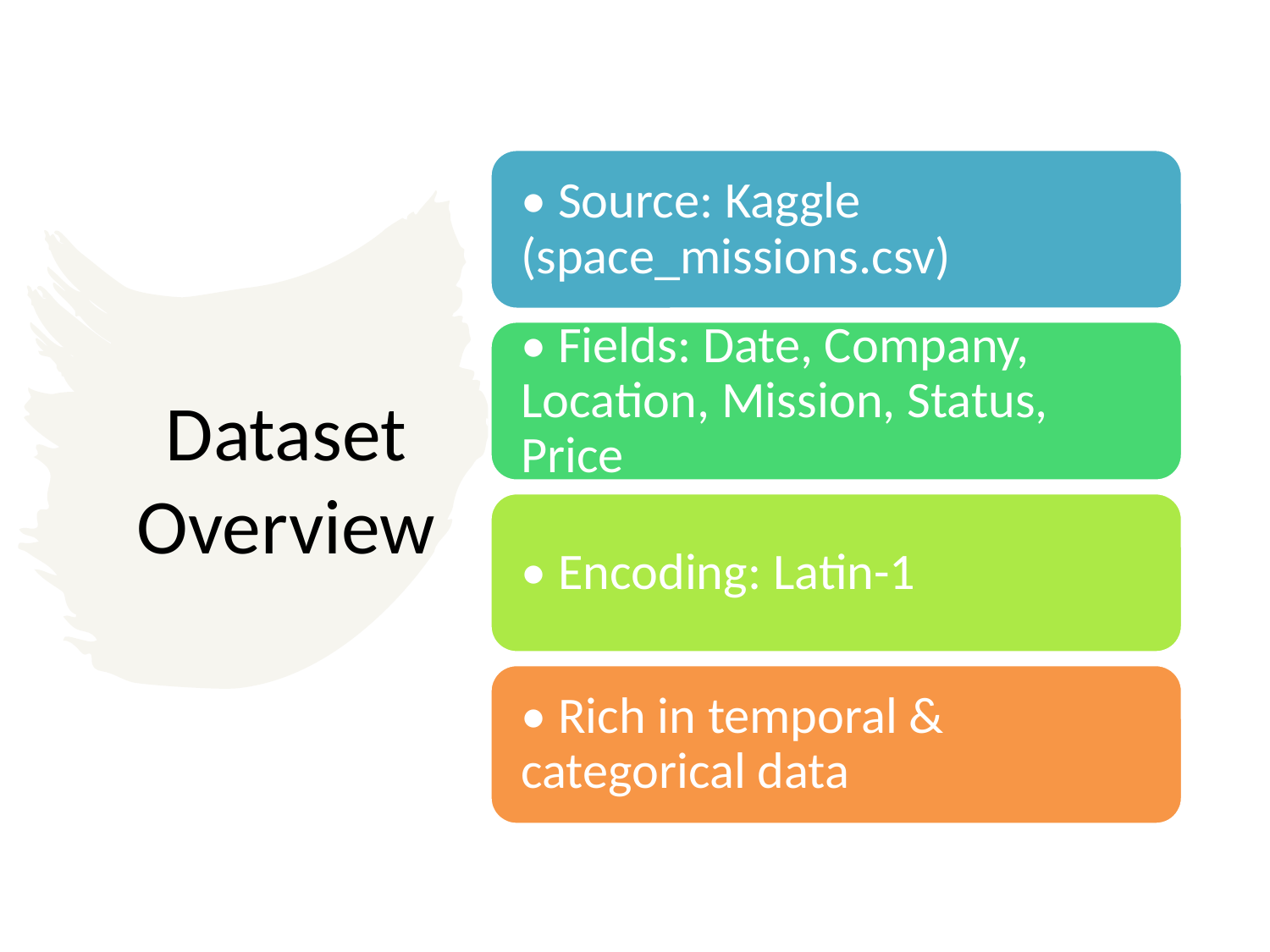

# Dataset Overview
• Source: Kaggle (space_missions.csv)
• Fields: Date, Company, Location, Mission, Status, Price
• Encoding: Latin-1
• Rich in temporal & categorical data